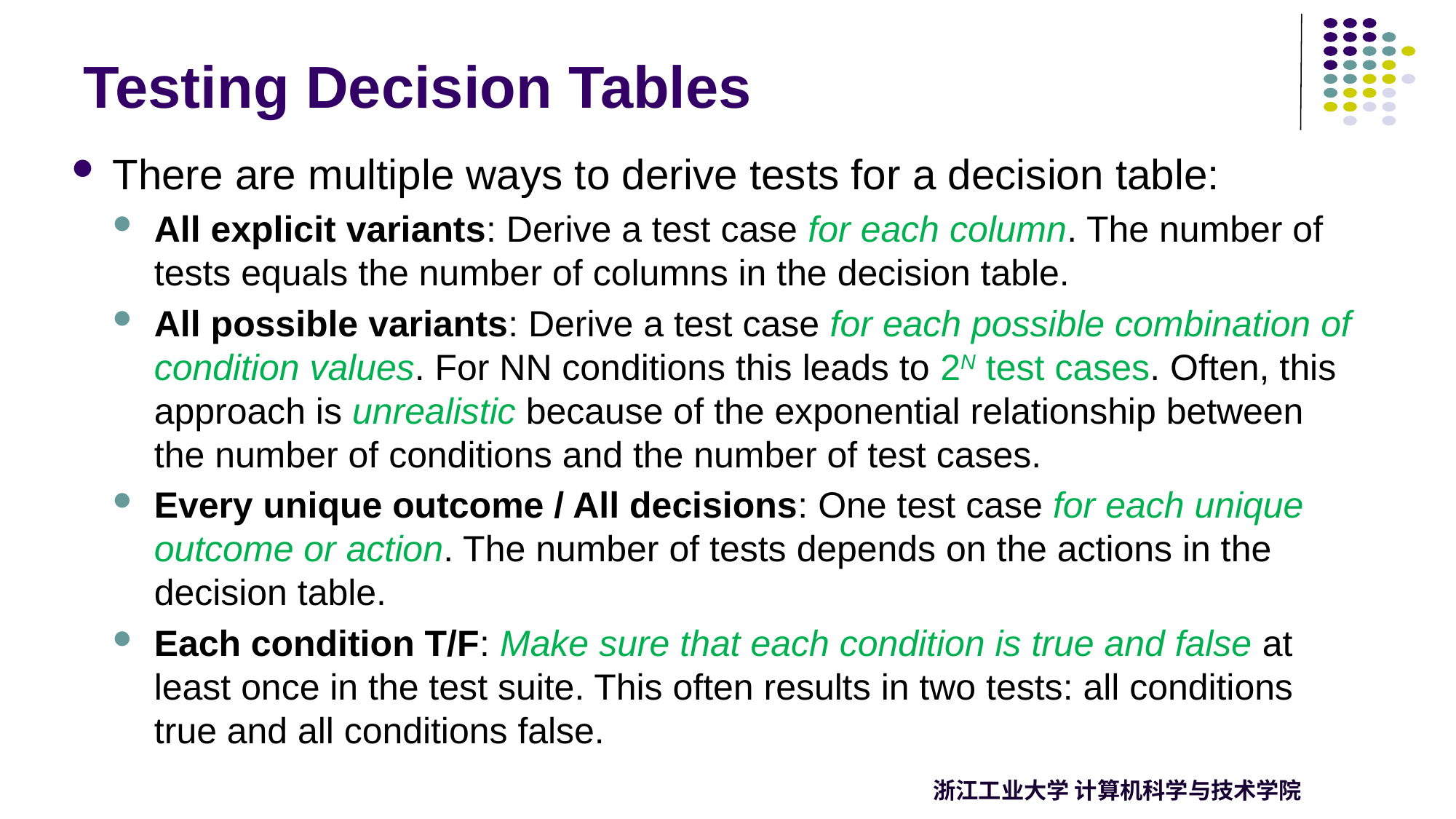

# Testing Decision Tables
There are multiple ways to derive tests for a decision table:
All explicit variants: Derive a test case for each column. The number of tests equals the number of columns in the decision table.
All possible variants: Derive a test case for each possible combination of condition values. For NN conditions this leads to 2N test cases. Often, this approach is unrealistic because of the exponential relationship between the number of conditions and the number of test cases.
Every unique outcome / All decisions: One test case for each unique outcome or action. The number of tests depends on the actions in the decision table.
Each condition T/F: Make sure that each condition is true and false at least once in the test suite. This often results in two tests: all conditions true and all conditions false.